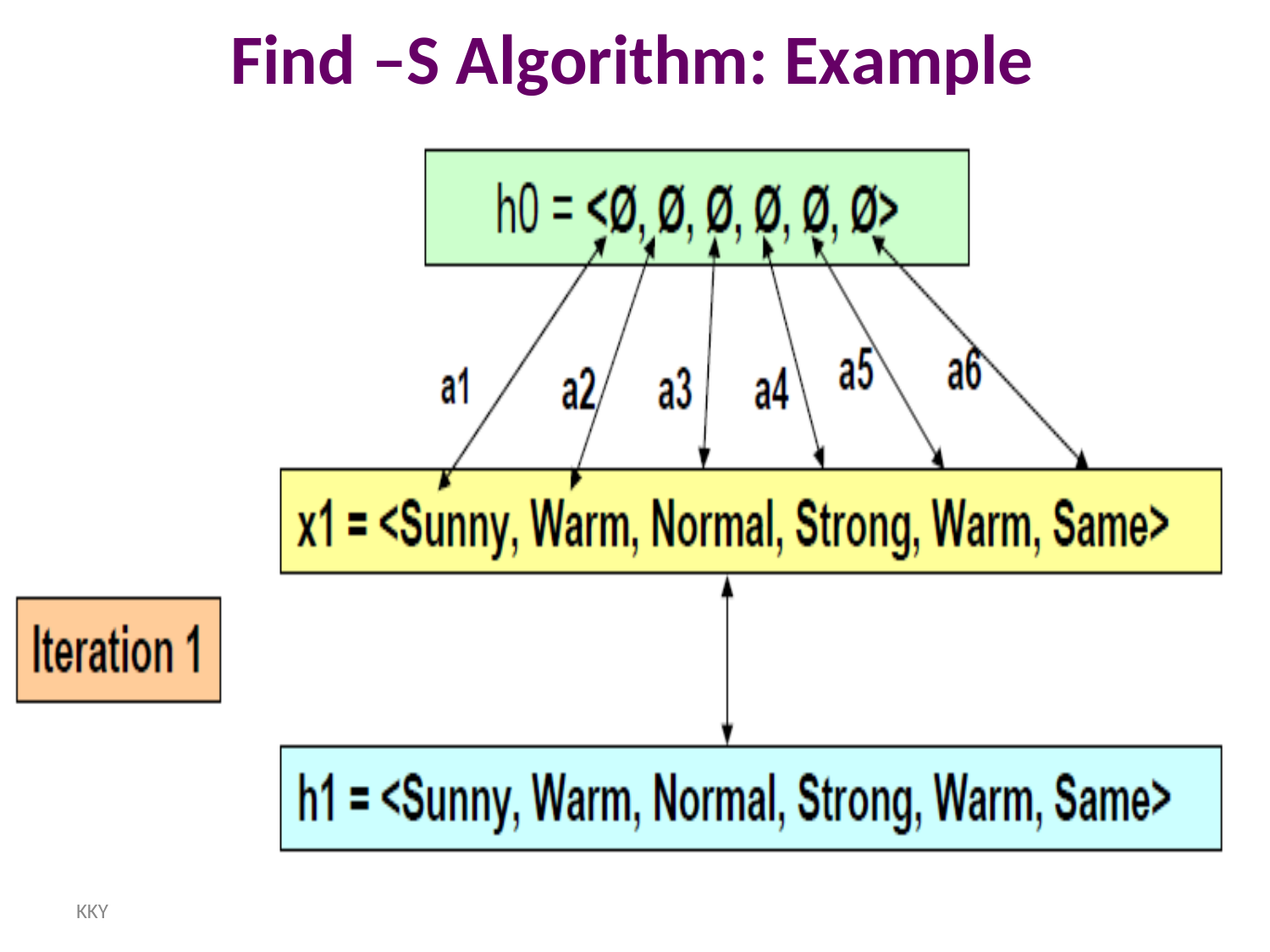

# Find –S Algorithm: Example

KKY

27